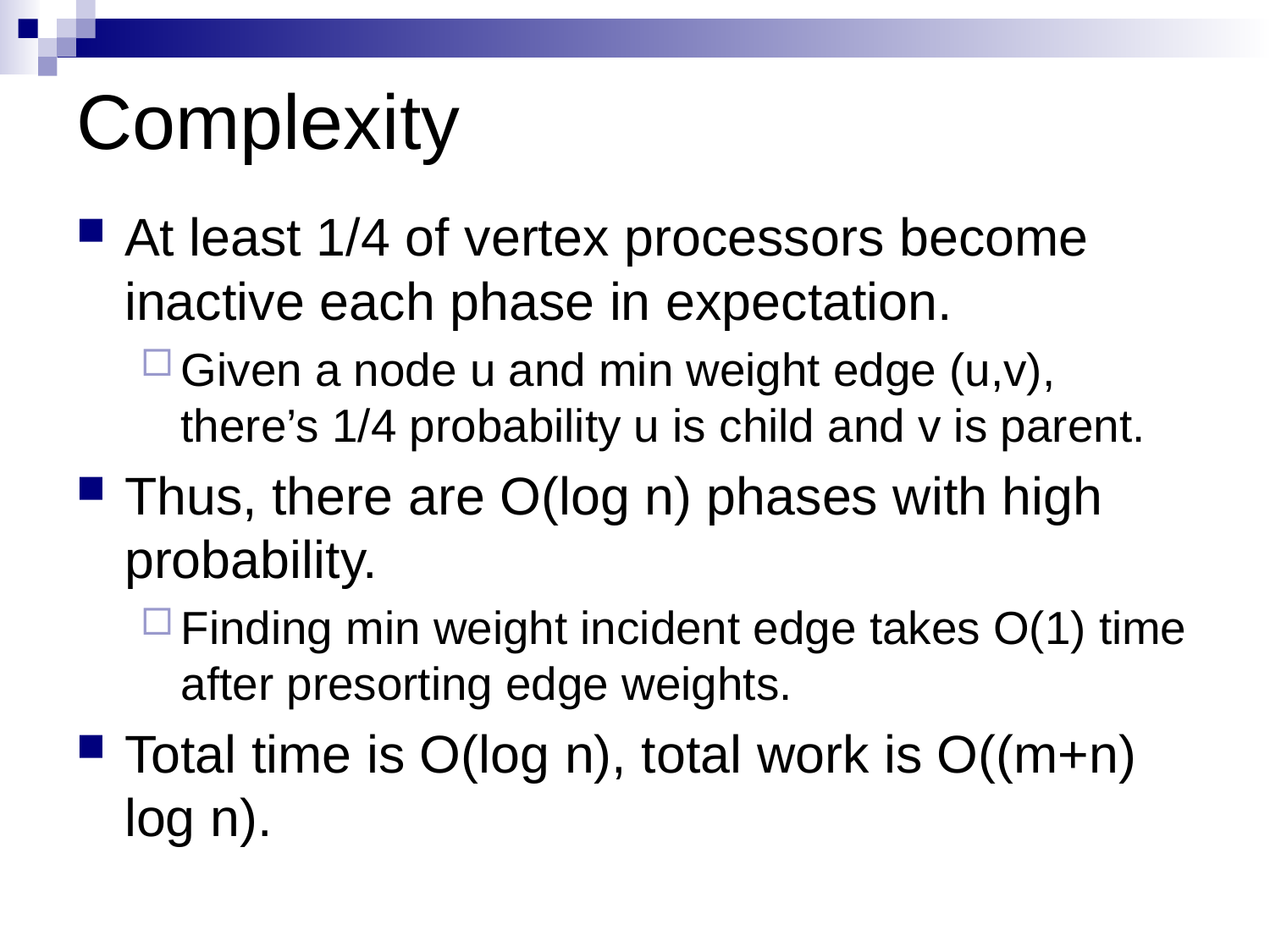

# Complexity
At least 1/4 of vertex processors become inactive each phase in expectation.
Given a node u and min weight edge (u,v), there’s 1/4 probability u is child and v is parent.
Thus, there are O(log n) phases with high probability.
Finding min weight incident edge takes O(1) time after presorting edge weights.
Total time is O(log n), total work is O((m+n) log n).